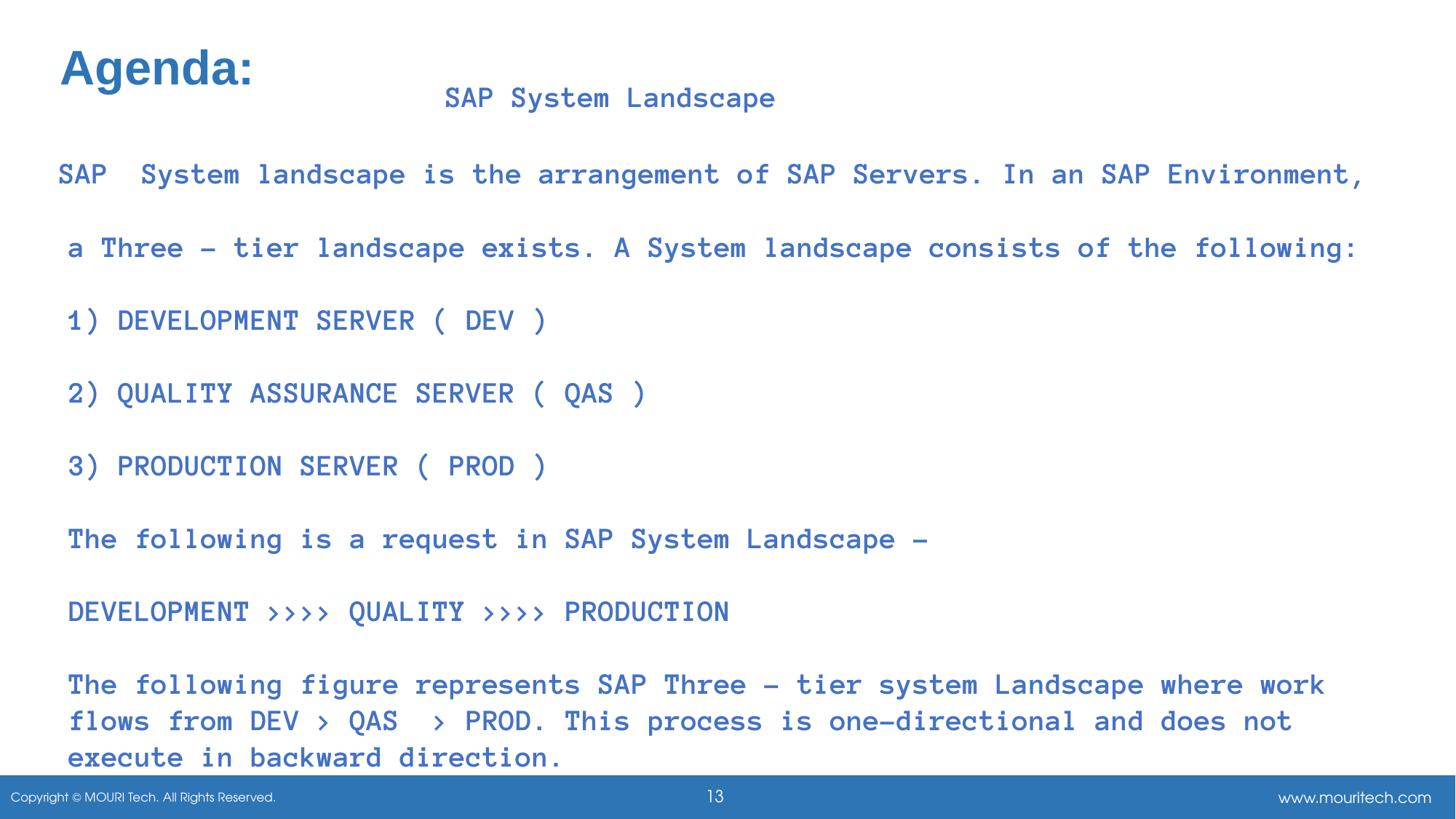

# Agenda:

       SAP System Landscape

 SAP  System landscape is the arrangement of SAP Servers. In an SAP Environment,

 a Three – tier landscape exists. A System landscape consists of the following:

 1) DEVELOPMENT SERVER ( DEV )

 2) QUALITY ASSURANCE SERVER ( QAS )

 3) PRODUCTION SERVER ( PROD )

 The following is a request in SAP System Landscape –

 DEVELOPMENT >>>> QUALITY >>>> PRODUCTION

 The following figure represents SAP Three – tier system Landscape where work
 flows from DEV > QAS  > PROD. This process is one-directional and does not
 execute in backward direction.